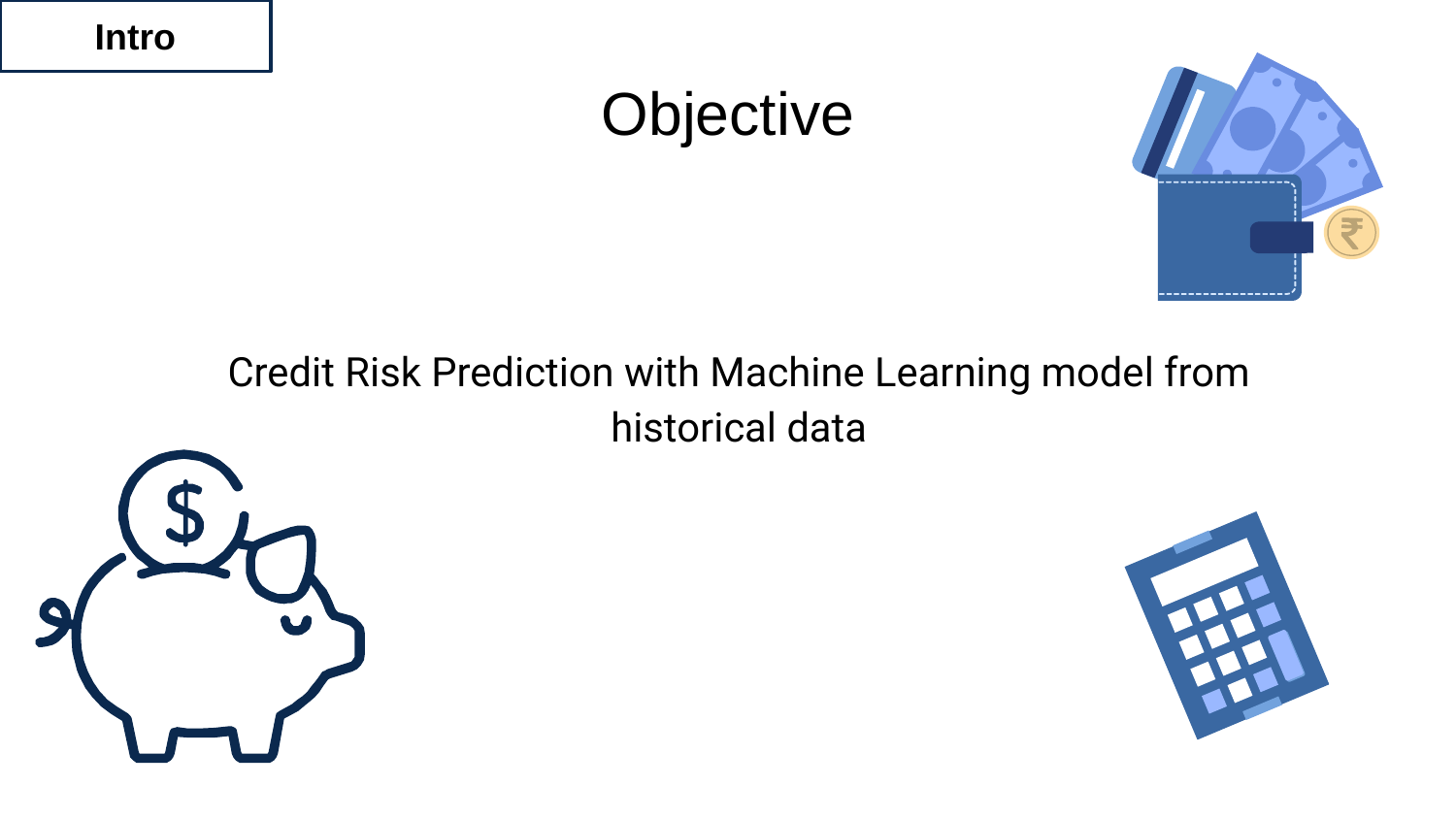

Intro

# Objective
Credit Risk Prediction with Machine Learning model from historical data